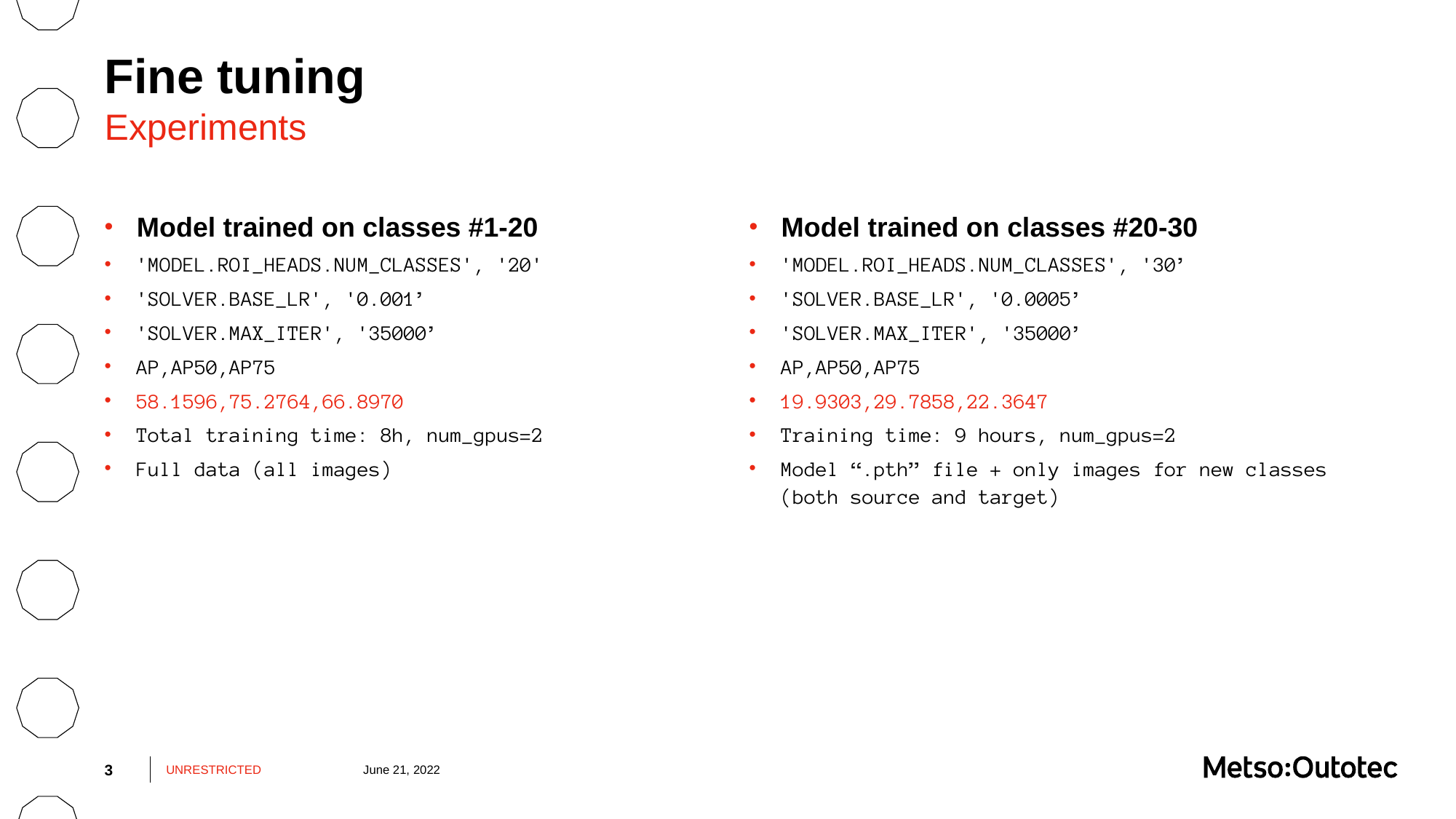

# Fine tuning
Experiments
Model trained on classes #1-20
'MODEL.ROI_HEADS.NUM_CLASSES', '20'
'SOLVER.BASE_LR', '0.001’
'SOLVER.MAX_ITER', '35000’
AP,AP50,AP75
58.1596,75.2764,66.8970
Total training time: 8h, num_gpus=2
Full data (all images)
Model trained on classes #20-30
'MODEL.ROI_HEADS.NUM_CLASSES', '30’
'SOLVER.BASE_LR', '0.0005’
'SOLVER.MAX_ITER', '35000’
AP,AP50,AP75
19.9303,29.7858,22.3647
Training time: 9 hours, num_gpus=2
Model “.pth” file + only images for new classes (both source and target)

3
UNRESTRICTED
June 21, 2022